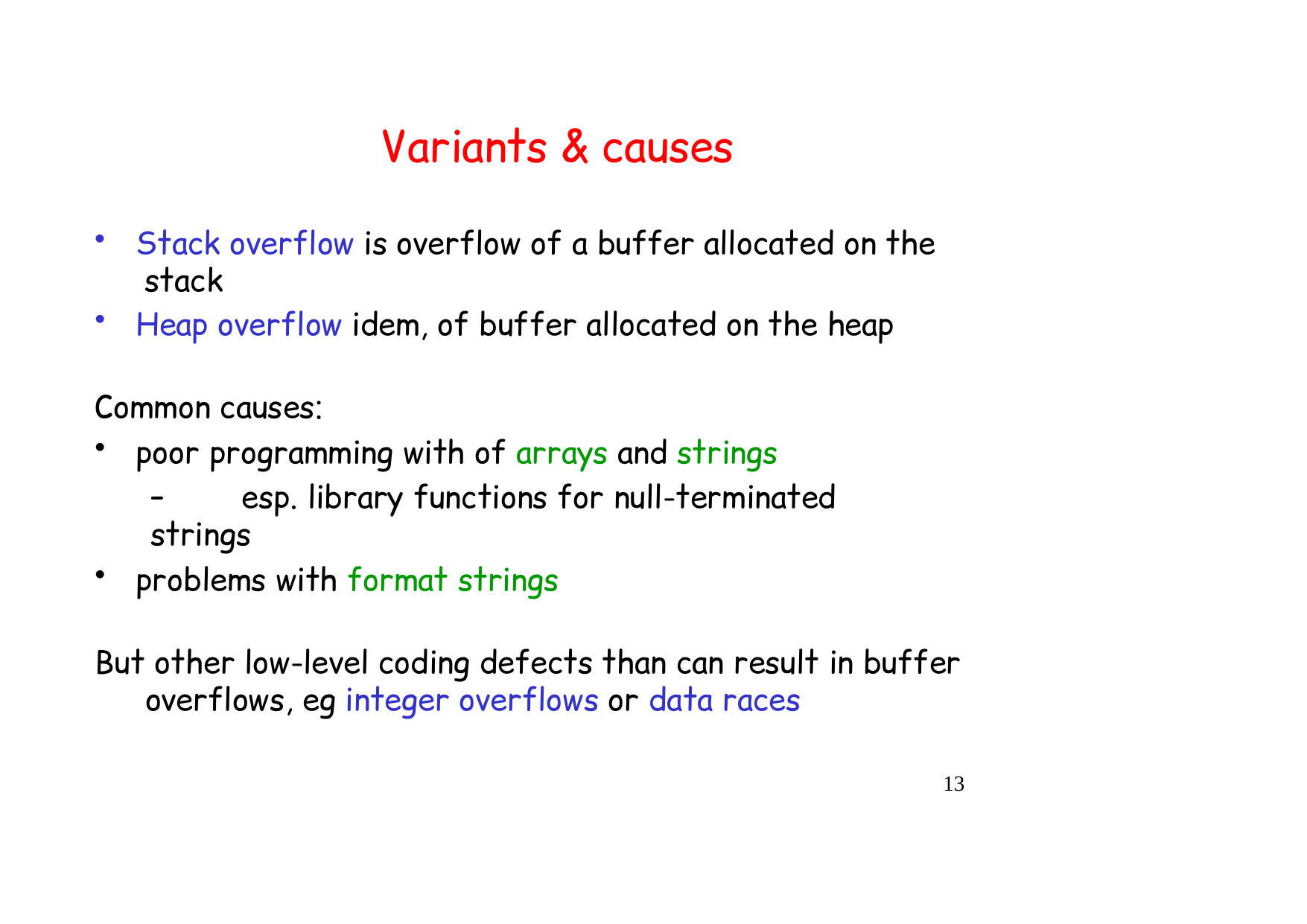

# Variants & causes
Stack overflow is overflow of a buffer allocated on the  stack
Heap overflow idem, of buffer allocated on the heap

Common causes:
poor programming with of arrays and strings
–	esp. library functions for null-terminated strings
problems with format strings

But other low-level coding defects than can result in buffer  overflows, eg integer overflows or data races
13
Security in Software Applications 22/23